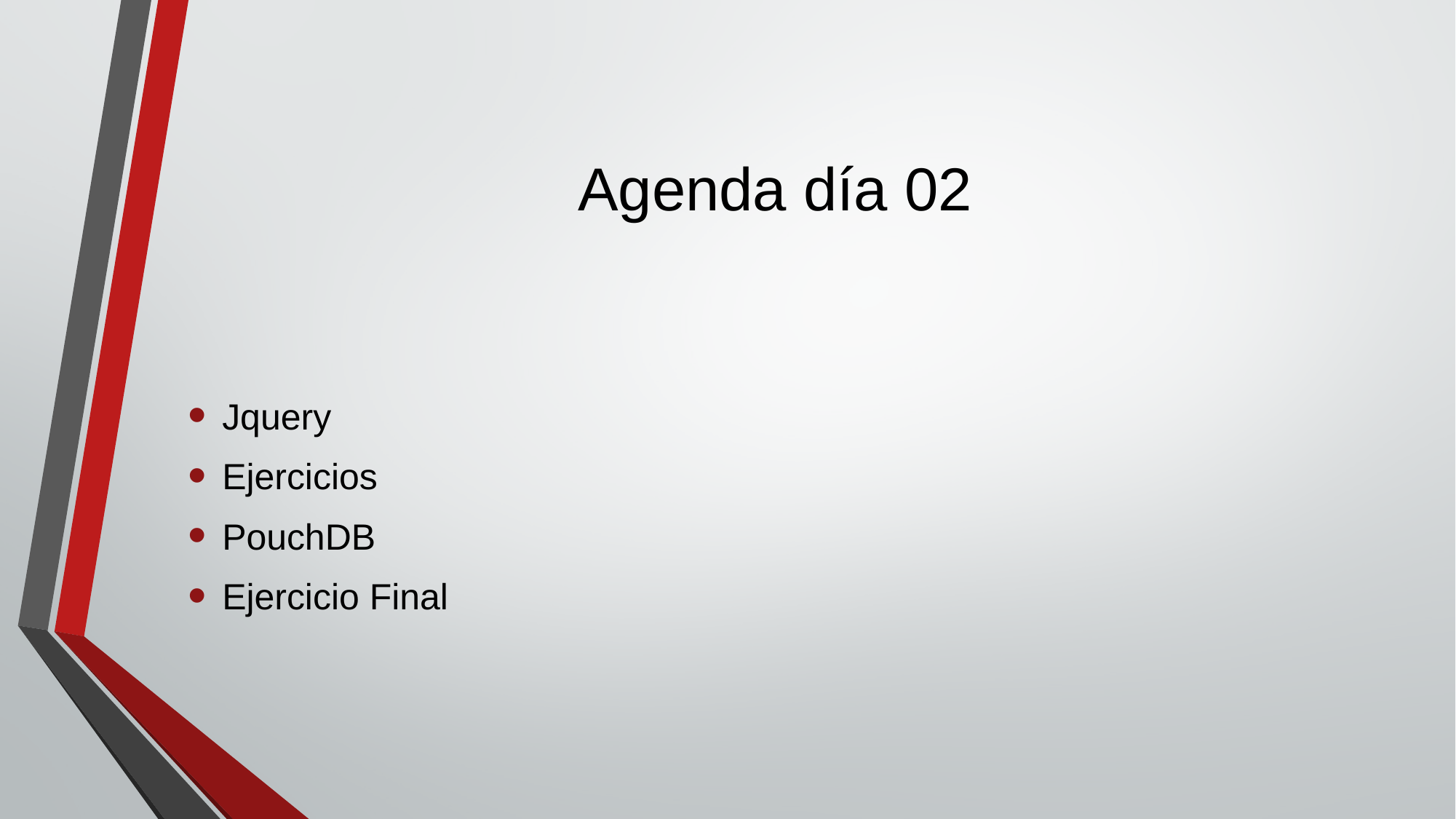

# Agenda día 02
Jquery
Ejercicios
PouchDB
Ejercicio Final